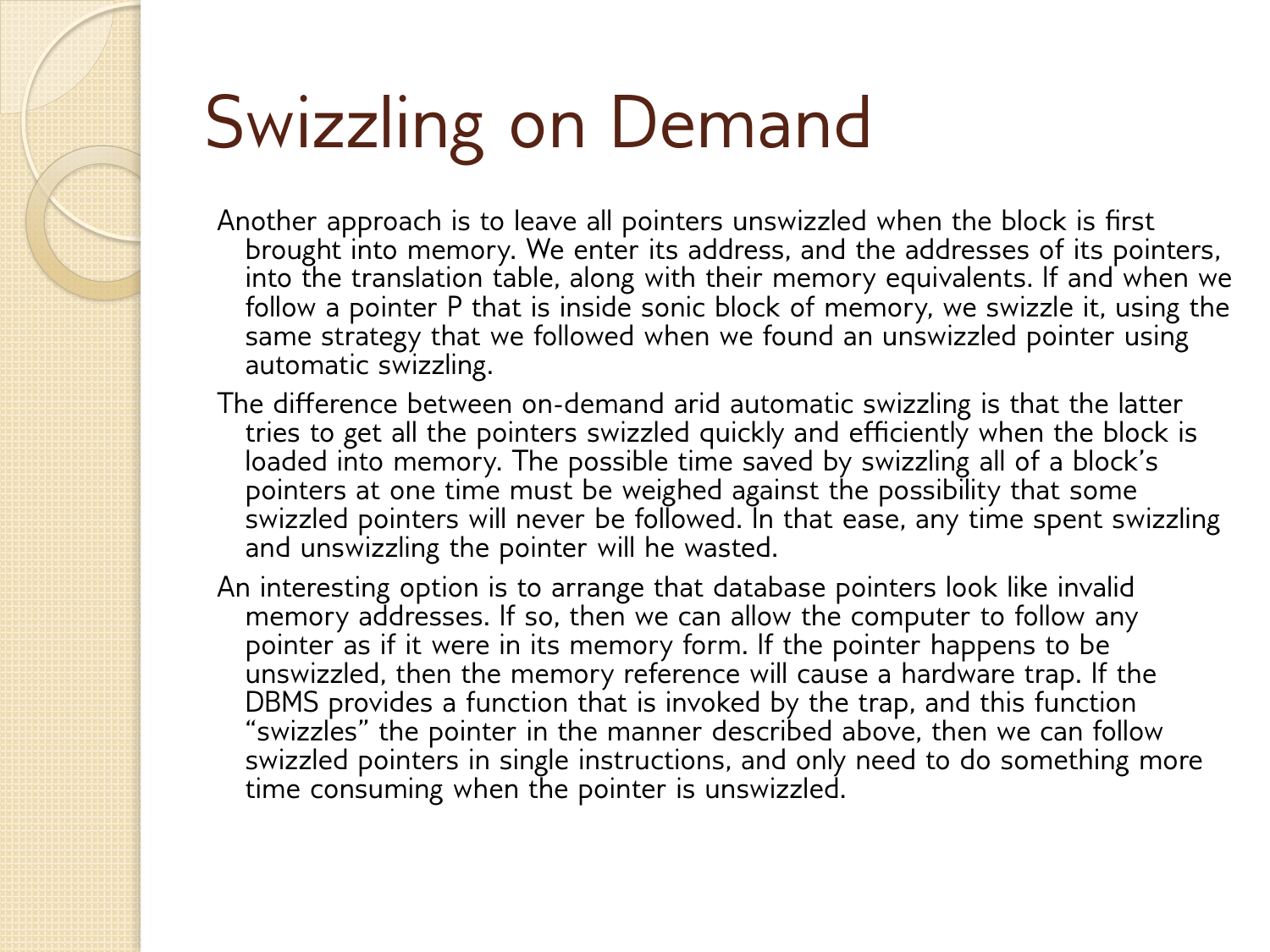

# Swizzling on Demand
Another approach is to leave all pointers unswizzled when the block is first brought into memory. We enter its address, and the addresses of its pointers, into the translation table, along with their memory equivalents. If and when we follow a pointer P that is inside sonic block of memory, we swizzle it, using the same strategy that we followed when we found an unswizzled pointer using automatic swizzling.
The difference between on-demand arid automatic swizzling is that the latter tries to get all the pointers swizzled quickly and efficiently when the block is loaded into memory. The possible time saved by swizzling all of a block’s pointers at one time must be weighed against the possibility that some swizzled pointers will never be followed. In that ease, any time spent swizzling and unswizzling the pointer will he wasted.
An interesting option is to arrange that database pointers look like invalid memory addresses. If so, then we can allow the computer to follow any pointer as if it were in its memory form. If the pointer happens to be unswizzled, then the memory reference will cause a hardware trap. If the DBMS provides a function that is invoked by the trap, and this function “swizzles” the pointer in the manner described above, then we can follow swizzled pointers in single instructions, and only need to do something more time consuming when the pointer is unswizzled.